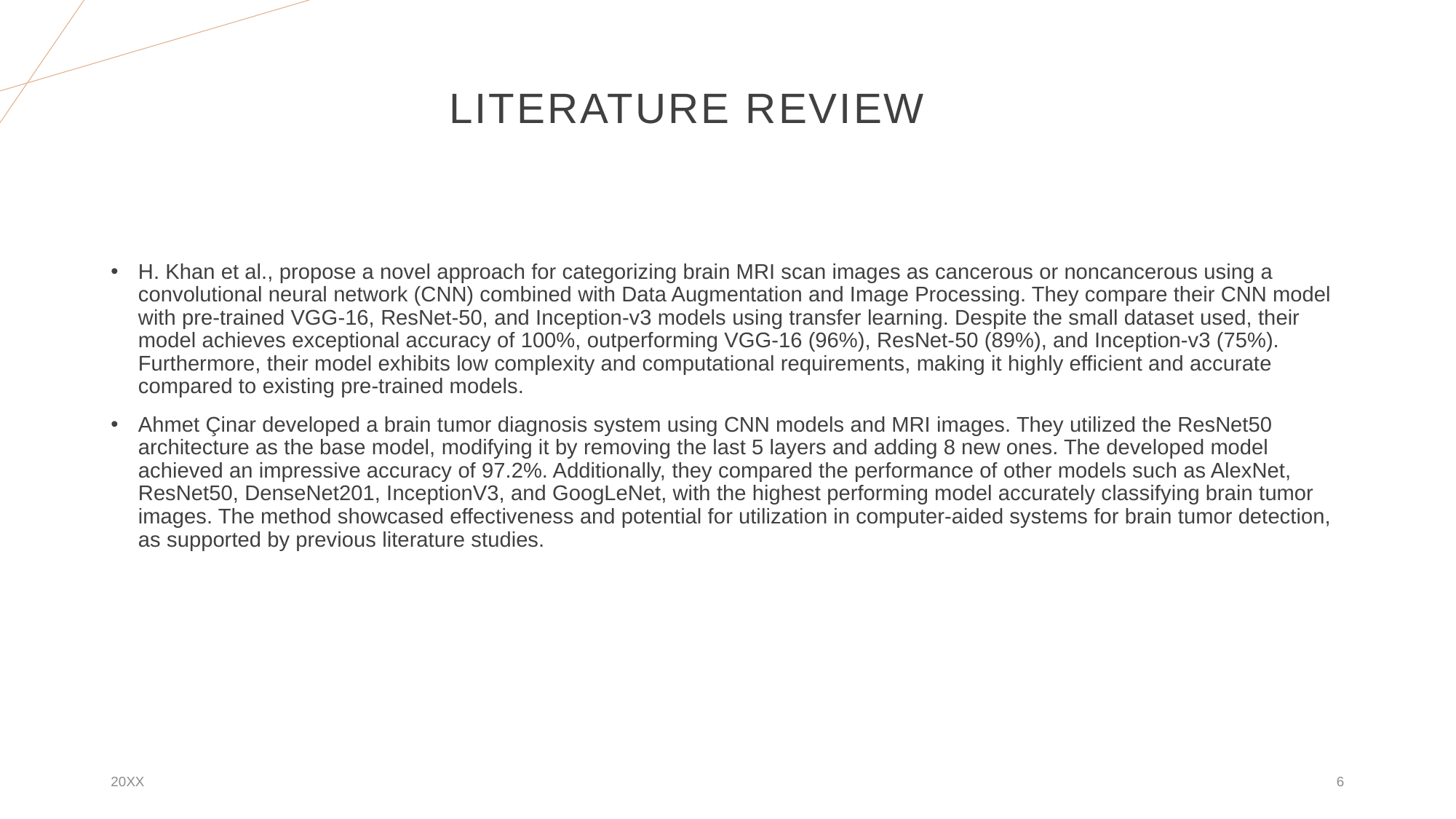

# Literature review
H. Khan et al., propose a novel approach for categorizing brain MRI scan images as cancerous or noncancerous using a convolutional neural network (CNN) combined with Data Augmentation and Image Processing. They compare their CNN model with pre-trained VGG-16, ResNet-50, and Inception-v3 models using transfer learning. Despite the small dataset used, their model achieves exceptional accuracy of 100%, outperforming VGG-16 (96%), ResNet-50 (89%), and Inception-v3 (75%). Furthermore, their model exhibits low complexity and computational requirements, making it highly efficient and accurate compared to existing pre-trained models.
Ahmet Çinar developed a brain tumor diagnosis system using CNN models and MRI images. They utilized the ResNet50 architecture as the base model, modifying it by removing the last 5 layers and adding 8 new ones. The developed model achieved an impressive accuracy of 97.2%. Additionally, they compared the performance of other models such as AlexNet, ResNet50, DenseNet201, InceptionV3, and GoogLeNet, with the highest performing model accurately classifying brain tumor images. The method showcased effectiveness and potential for utilization in computer-aided systems for brain tumor detection, as supported by previous literature studies.

20XX
6